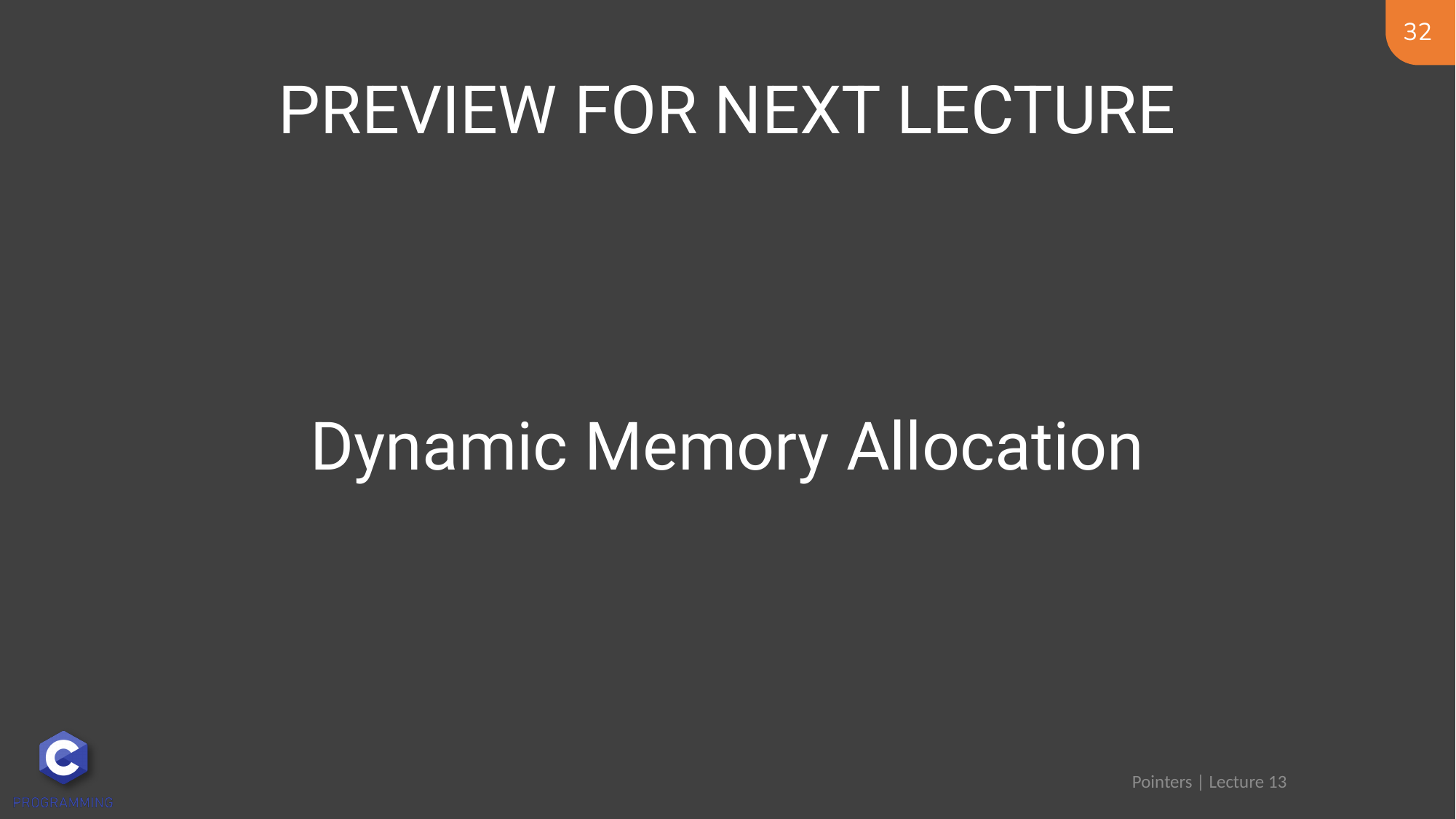

32
# Dynamic Memory Allocation
Pointers | Lecture 13